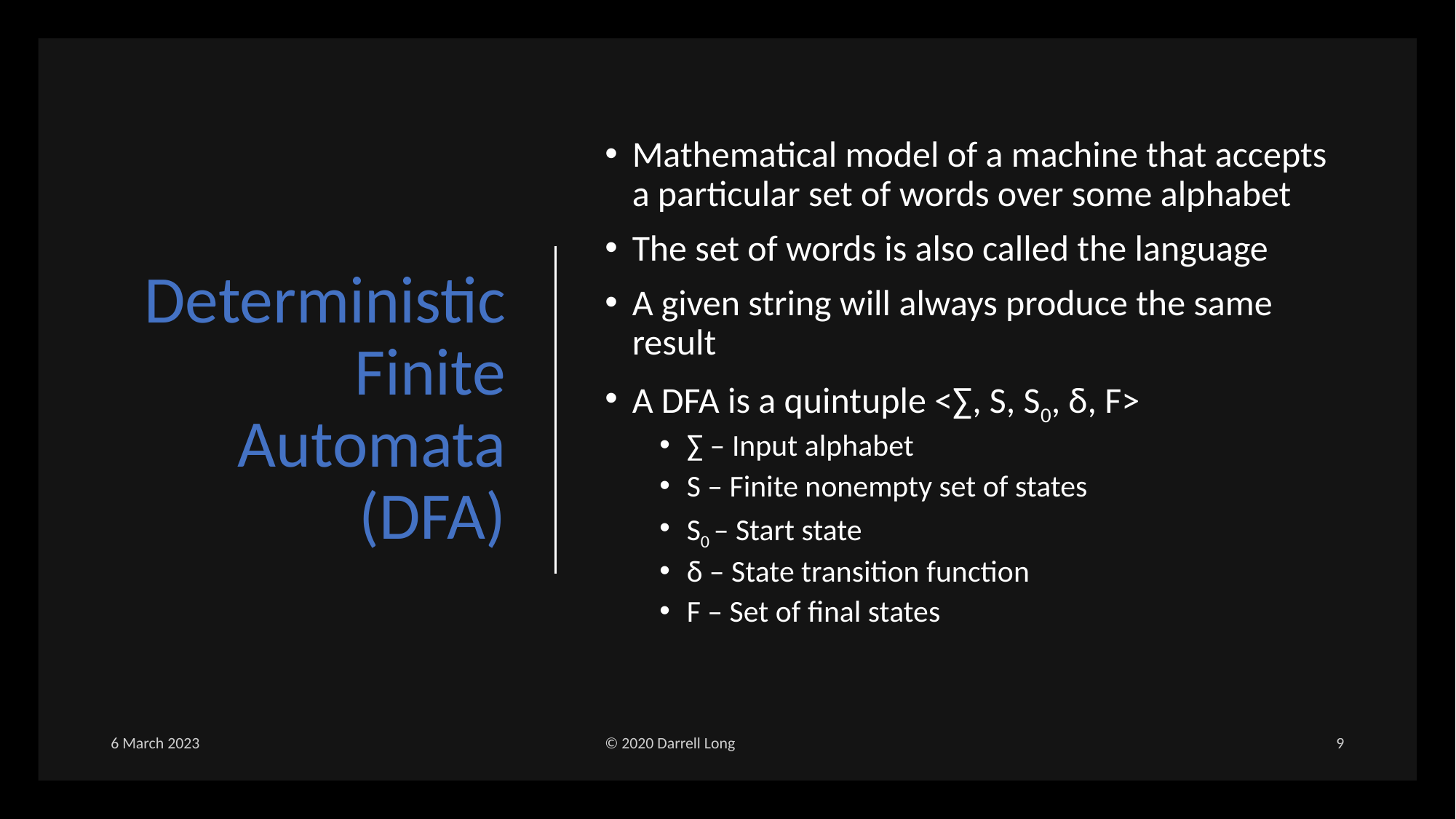

# Deterministic Finite Automata (DFA)
Mathematical model of a machine that accepts a particular set of words over some alphabet
The set of words is also called the language
A given string will always produce the same result
A DFA is a quintuple <∑, S, S0, δ, F>
∑ – Input alphabet
S – Finite nonempty set of states
S0 – Start state
δ – State transition function
F – Set of final states

6 March 2023
© 2020 Darrell Long
9